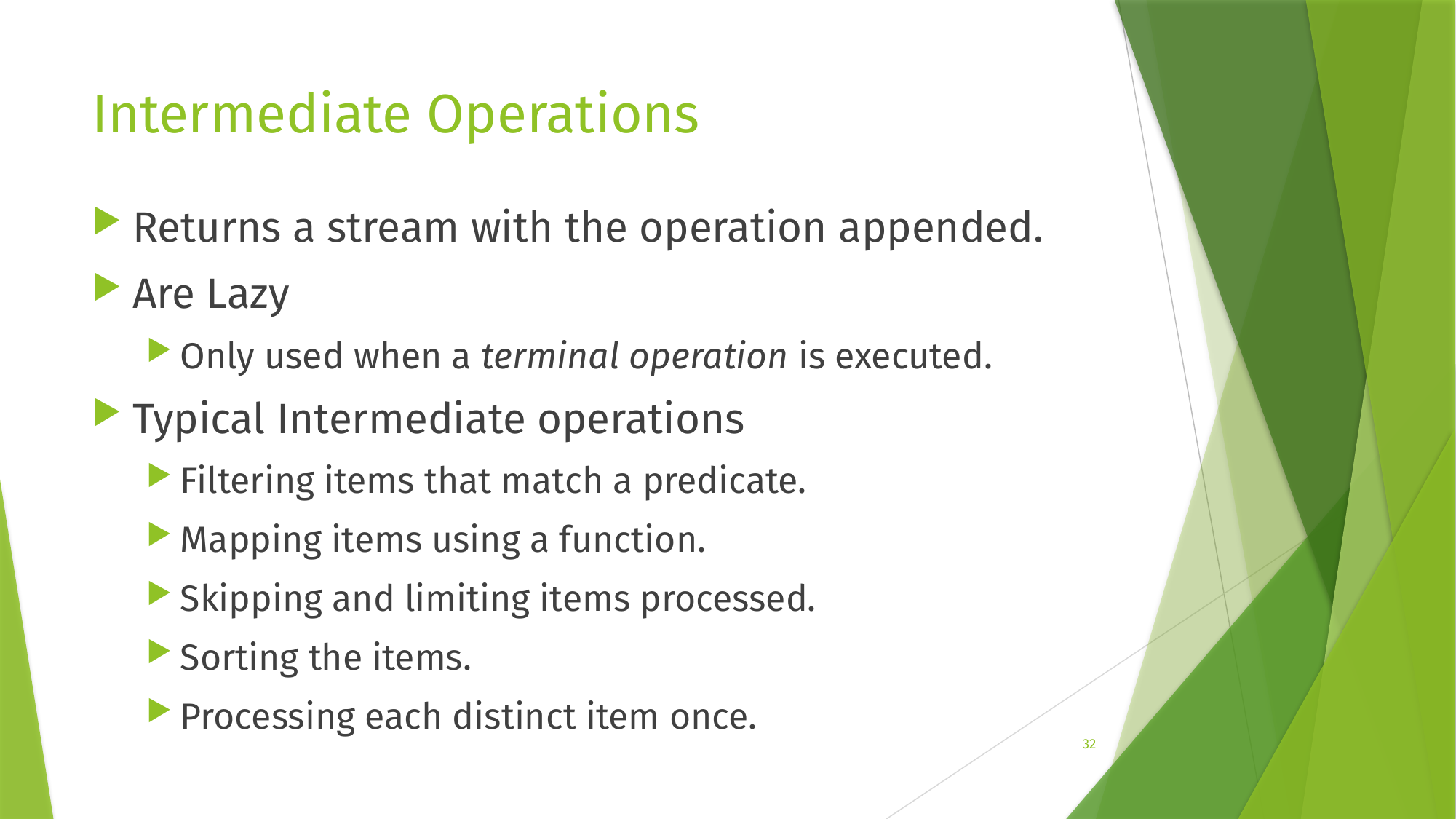

# Intermediate Operations
Returns a stream with the operation appended.
Are Lazy
Only used when a terminal operation is executed.
Typical Intermediate operations
Filtering items that match a predicate.
Mapping items using a function.
Skipping and limiting items processed.
Sorting the items.
Processing each distinct item once.
32